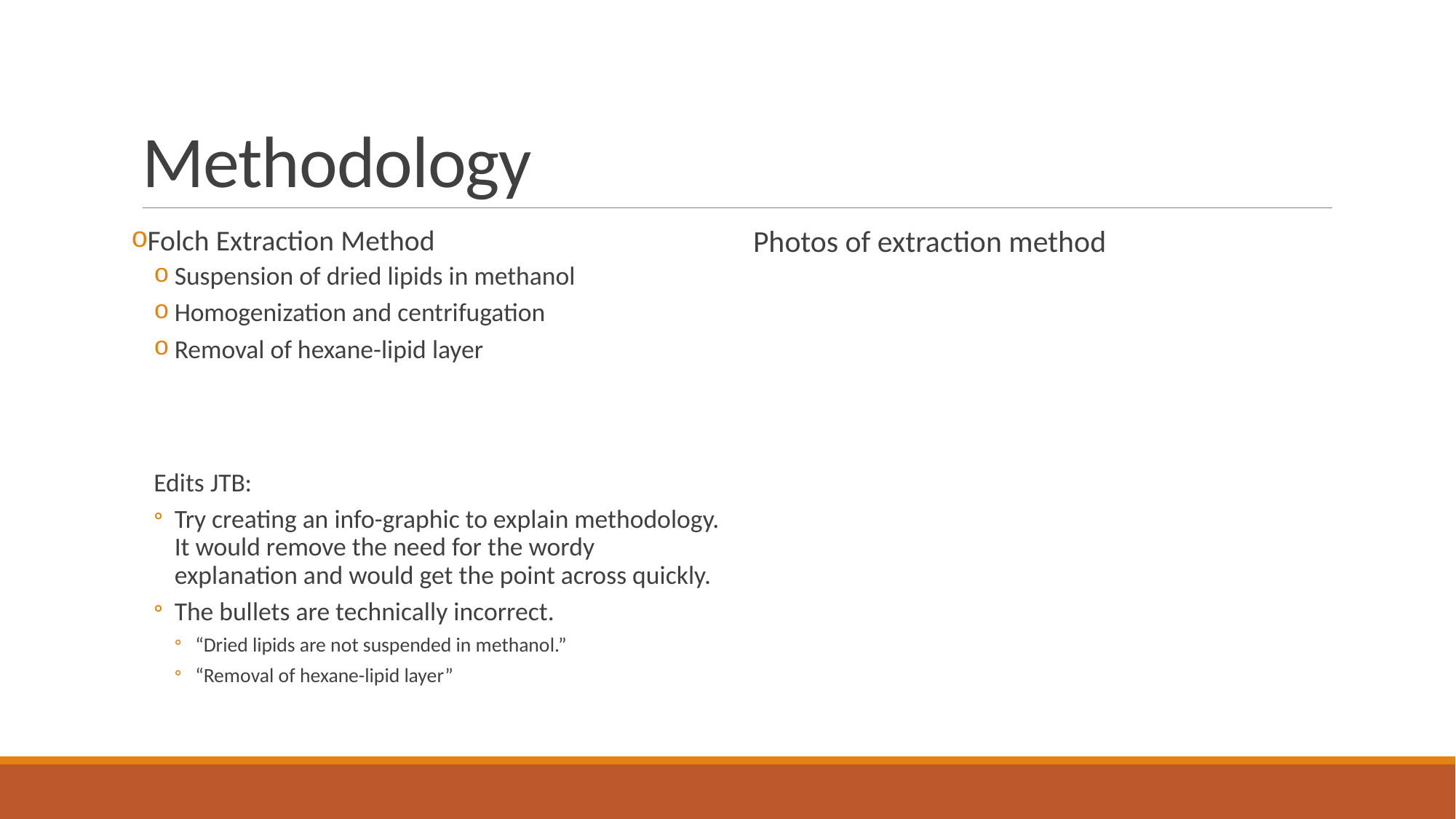

# Methodology
Folch Extraction Method
Suspension of dried lipids in methanol
Homogenization and centrifugation
Removal of hexane-lipid layer

Edits JTB:
Try creating an info-graphic to explain methodology. It would remove the need for the wordy explanation and would get the point across quickly.
The bullets are technically incorrect.
“Dried lipids are not suspended in methanol.”
“Removal of hexane-lipid layer”

Photos of extraction method